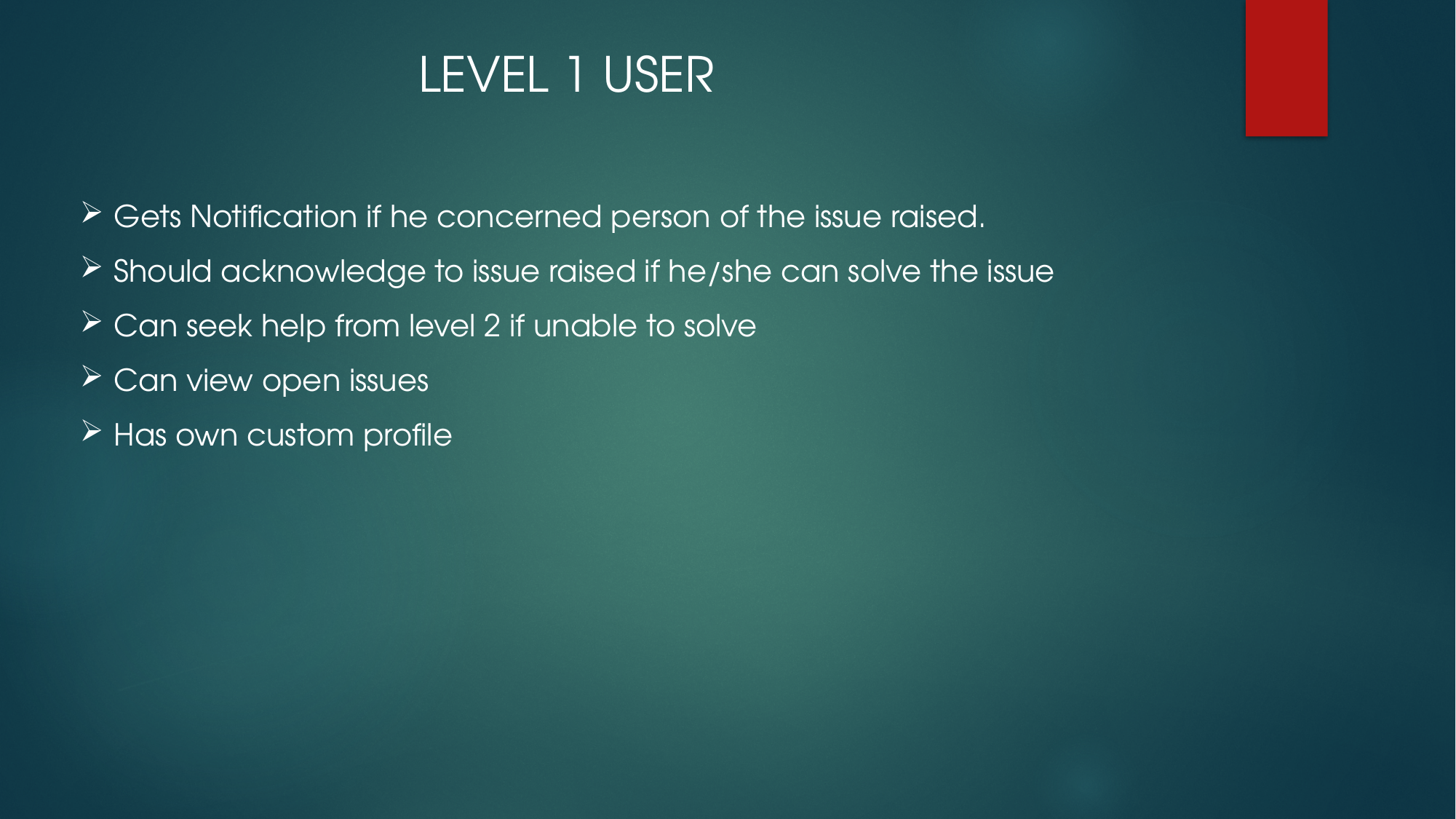

LEVEL 1 USER
Gets Notification if he concerned person of the issue raised.
Should acknowledge to issue raised if he/she can solve the issue
Can seek help from level 2 if unable to solve
Can view open issues
Has own custom profile